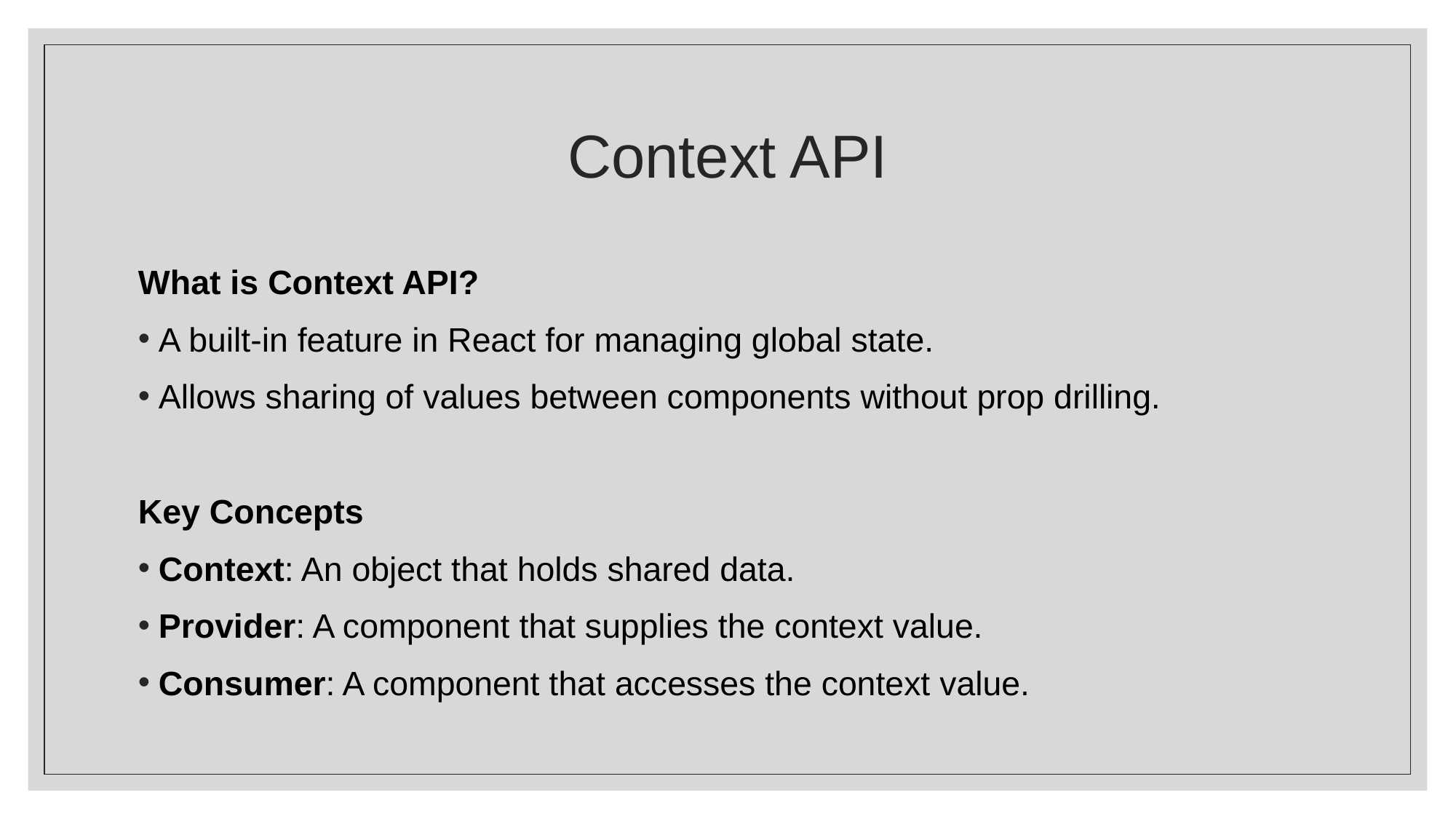

# Context API
What is Context API?
A built-in feature in React for managing global state.
Allows sharing of values between components without prop drilling.

Key Concepts
Context: An object that holds shared data.
Provider: A component that supplies the context value.
Consumer: A component that accesses the context value.